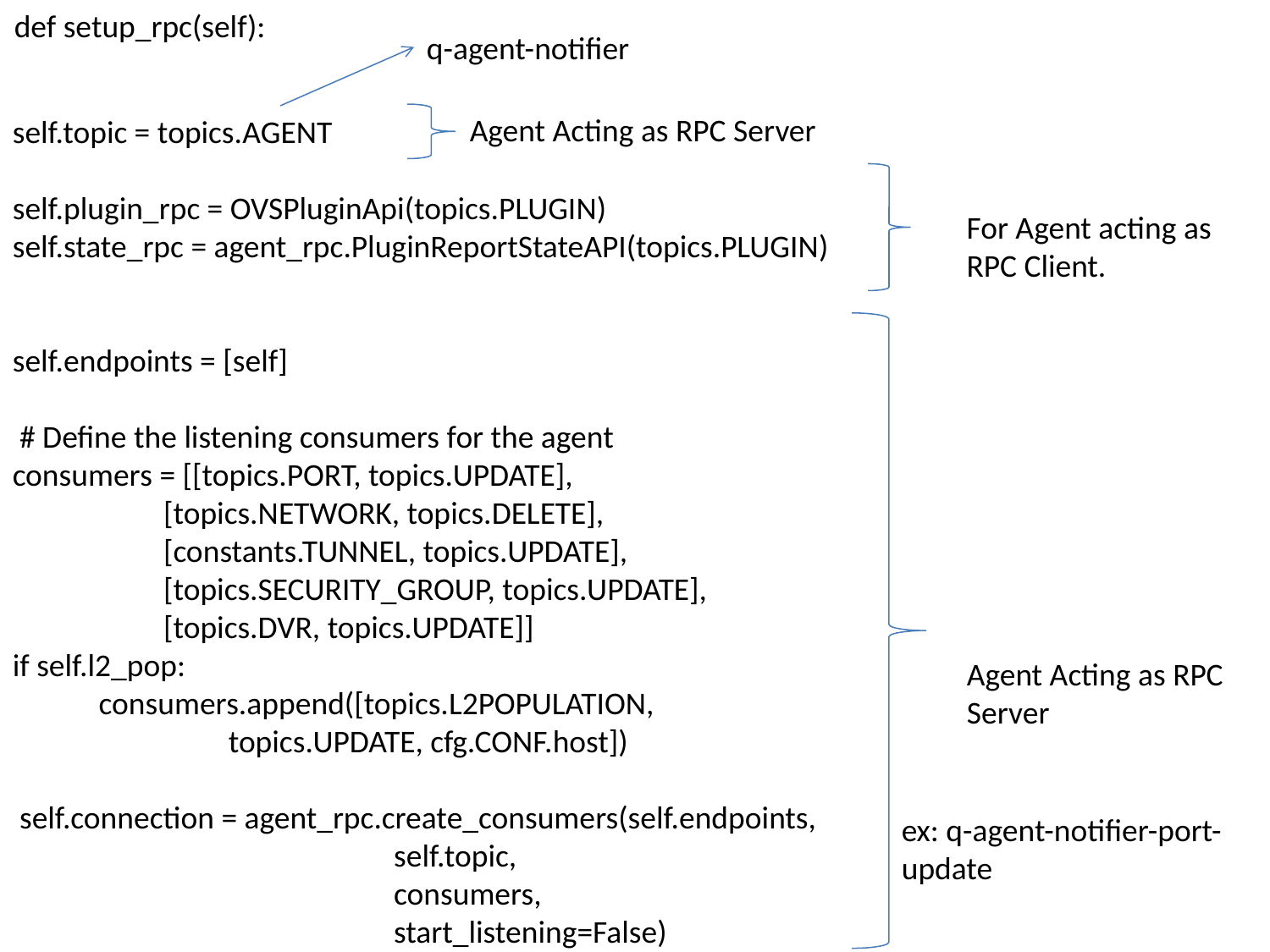

def setup_rpc(self):
q-agent-notifier

Agent Acting as RPC Server
self.topic = topics.AGENT

self.plugin_rpc = OVSPluginApi(topics.PLUGIN)
self.state_rpc = agent_rpc.PluginReportStateAPI(topics.PLUGIN)

self.endpoints = [self]

 # Define the listening consumers for the agent
consumers = [[topics.PORT, topics.UPDATE],
                     [topics.NETWORK, topics.DELETE],
                     [constants.TUNNEL, topics.UPDATE],
                     [topics.SECURITY_GROUP, topics.UPDATE],
                     [topics.DVR, topics.UPDATE]]
if self.l2_pop:
            consumers.append([topics.L2POPULATION,
                              topics.UPDATE, cfg.CONF.host])

 self.connection = agent_rpc.create_consumers(self.endpoints,
                                                     self.topic,
                                                     consumers,
                                                     start_listening=False)

For Agent acting as
RPC Client.

Agent Acting as RPC
Server
ex: q-agent-notifier-port-update